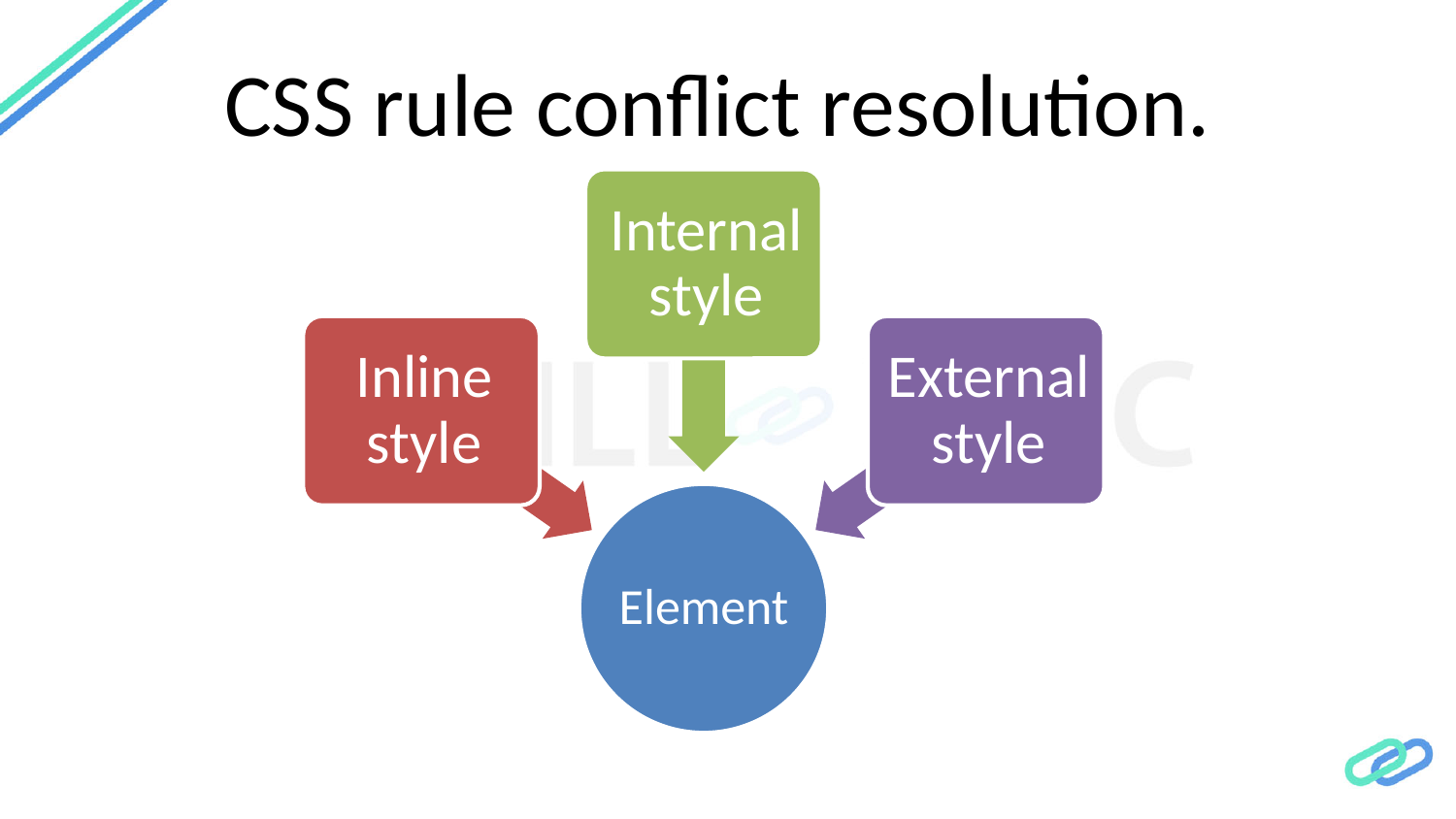

# CSS rule conflict resolution.
Element
Inline style
Internal style
External style